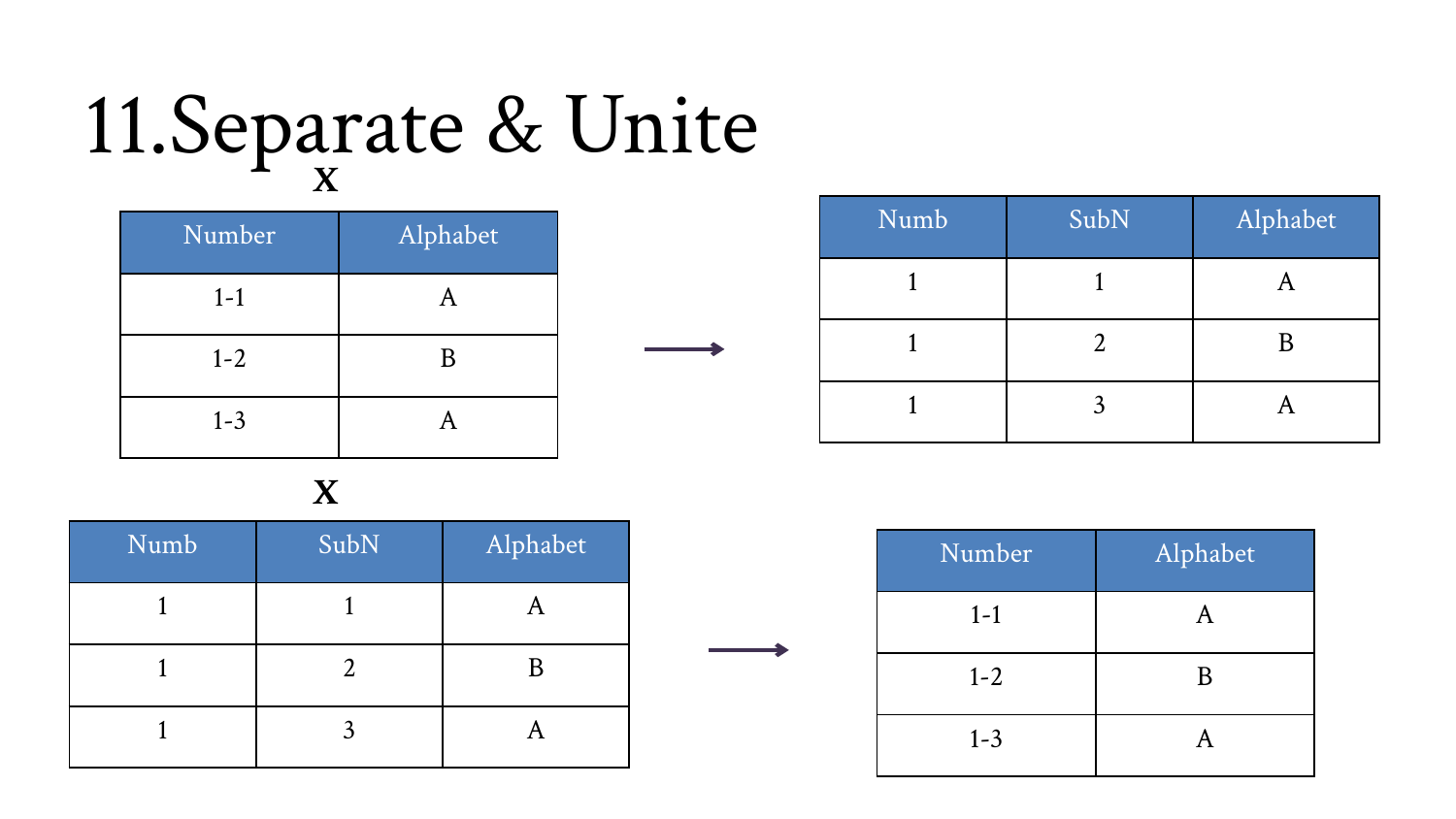

11.Separate & Unite
X
| Numb | SubN | Alphabet |
| --- | --- | --- |
| 1 | 1 | A |
| 1 | 2 | B |
| 1 | 3 | A |
| Number | Alphabet |
| --- | --- |
| 1-1 | A |
| 1-2 | B |
| 1-3 | A |
X
| Numb | SubN | Alphabet |
| --- | --- | --- |
| 1 | 1 | A |
| 1 | 2 | B |
| 1 | 3 | A |
| Number | Alphabet |
| --- | --- |
| 1-1 | A |
| 1-2 | B |
| 1-3 | A |